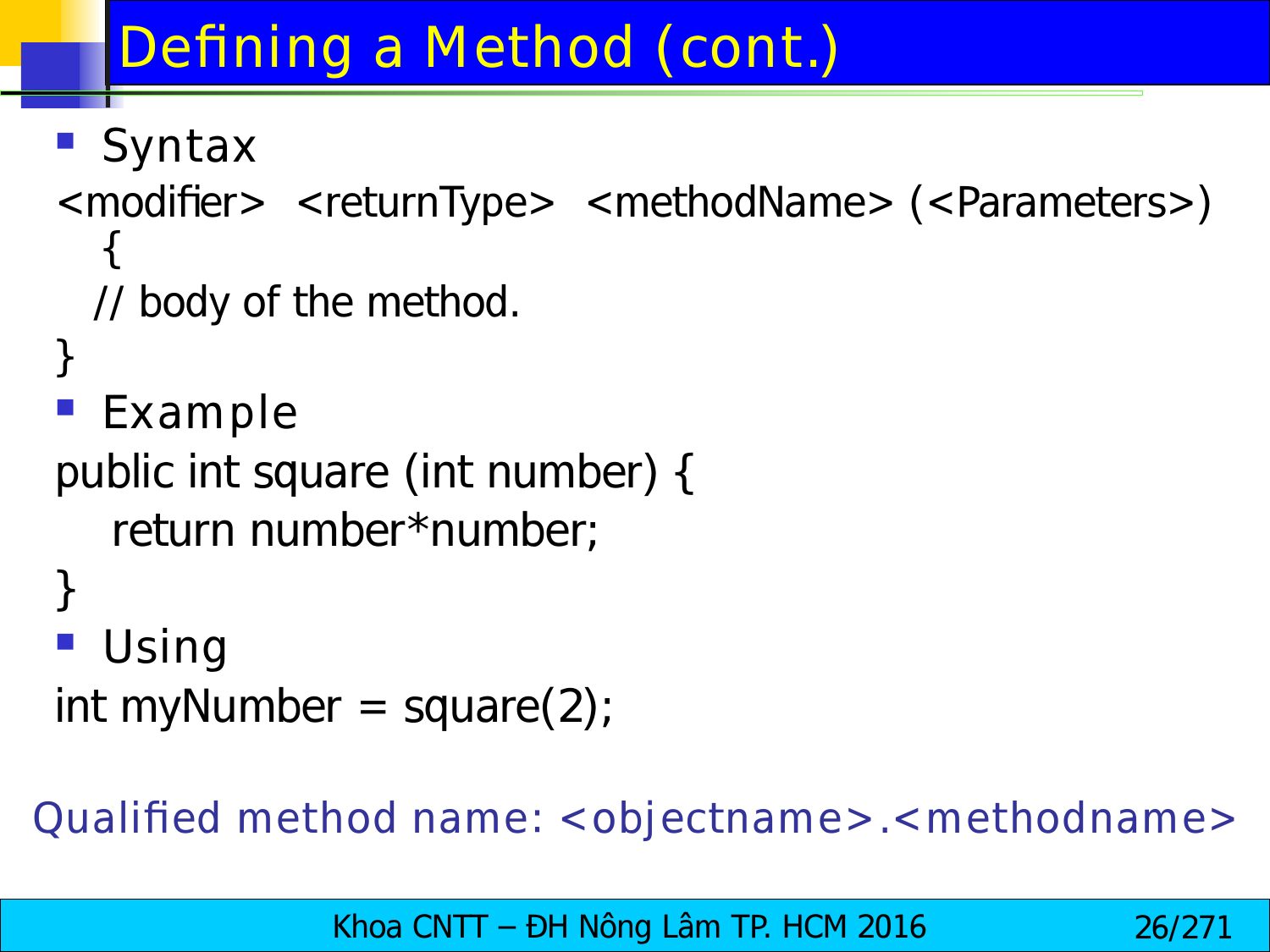

# Defining a Method (cont.)
Syntax
<modifier>  <returnType>  <methodName> (<Parameters>) {
   // body of the method.
}
Example
public int square (int number) {
    return number*number;
}
Using
int myNumber = square(2);
Qualified method name: <objectname>.<methodname>